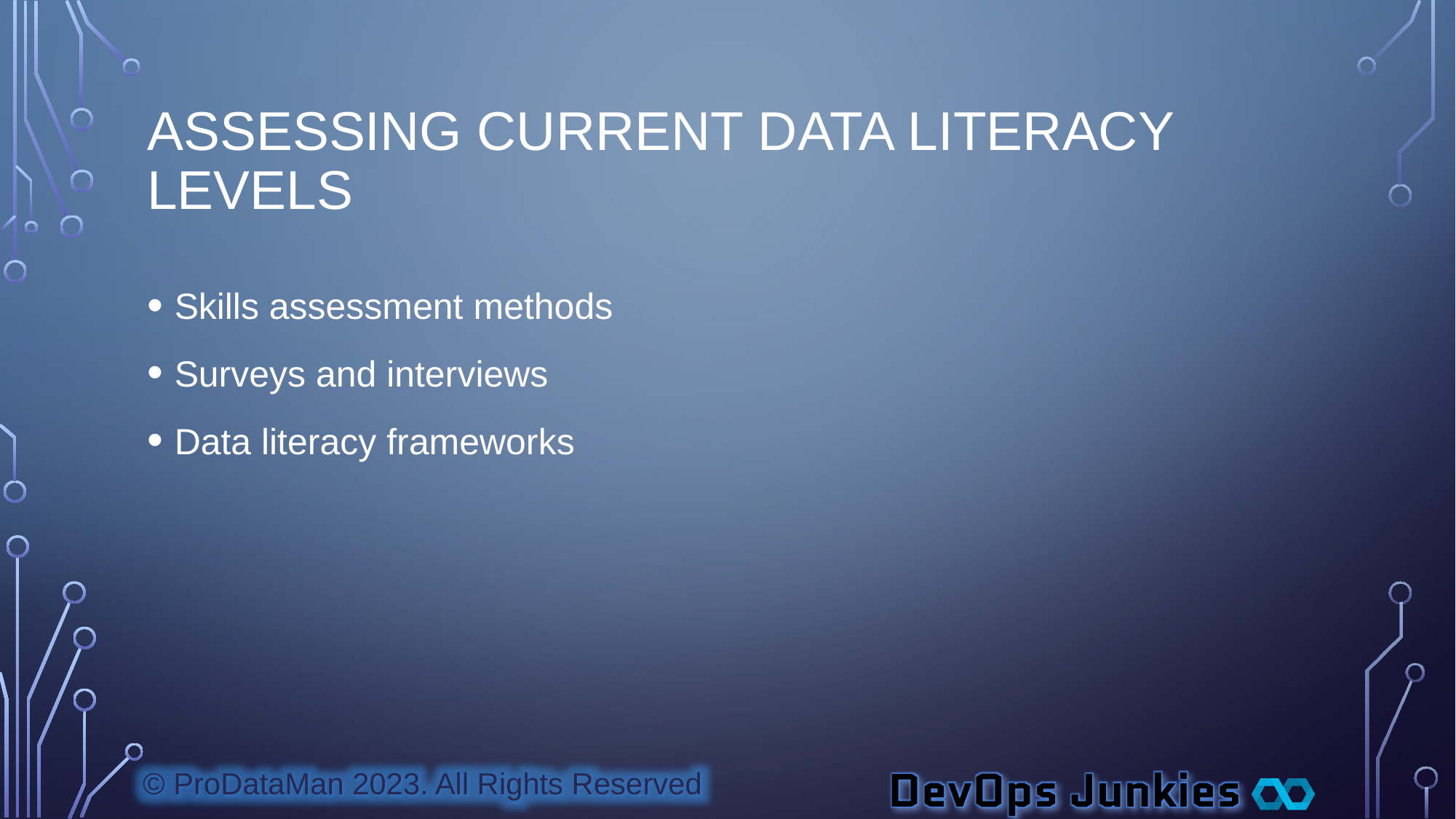

# Assessing Current Data Literacy Levels
Skills assessment methods
Surveys and interviews
Data literacy frameworks